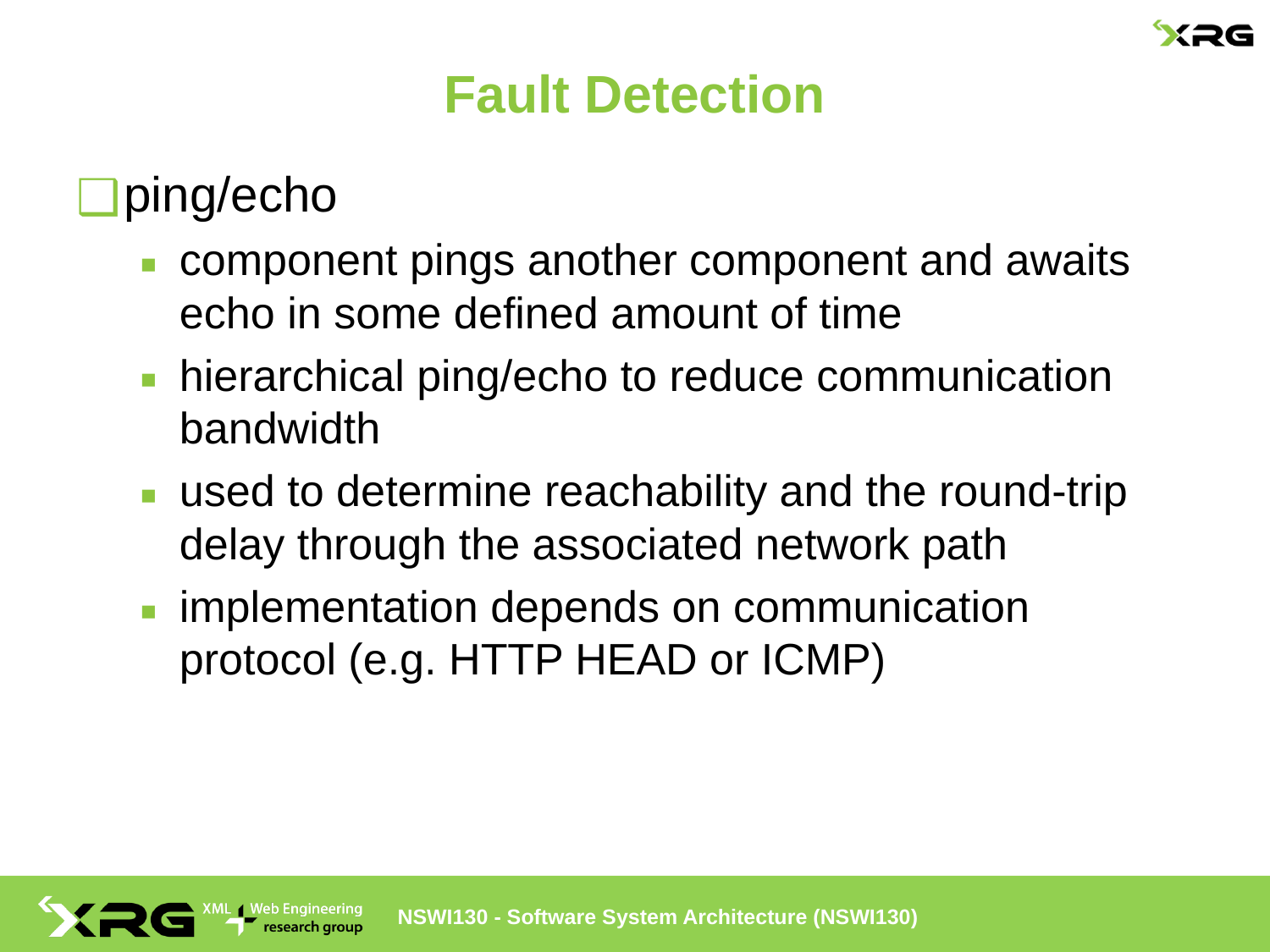

# Fault Detection
ping/echo
component pings another component and awaits echo in some defined amount of time
hierarchical ping/echo to reduce communication bandwidth
used to determine reachability and the round-trip delay through the associated network path
implementation depends on communication protocol (e.g. HTTP HEAD or ICMP)
NSWI130 - Software System Architecture (NSWI130)